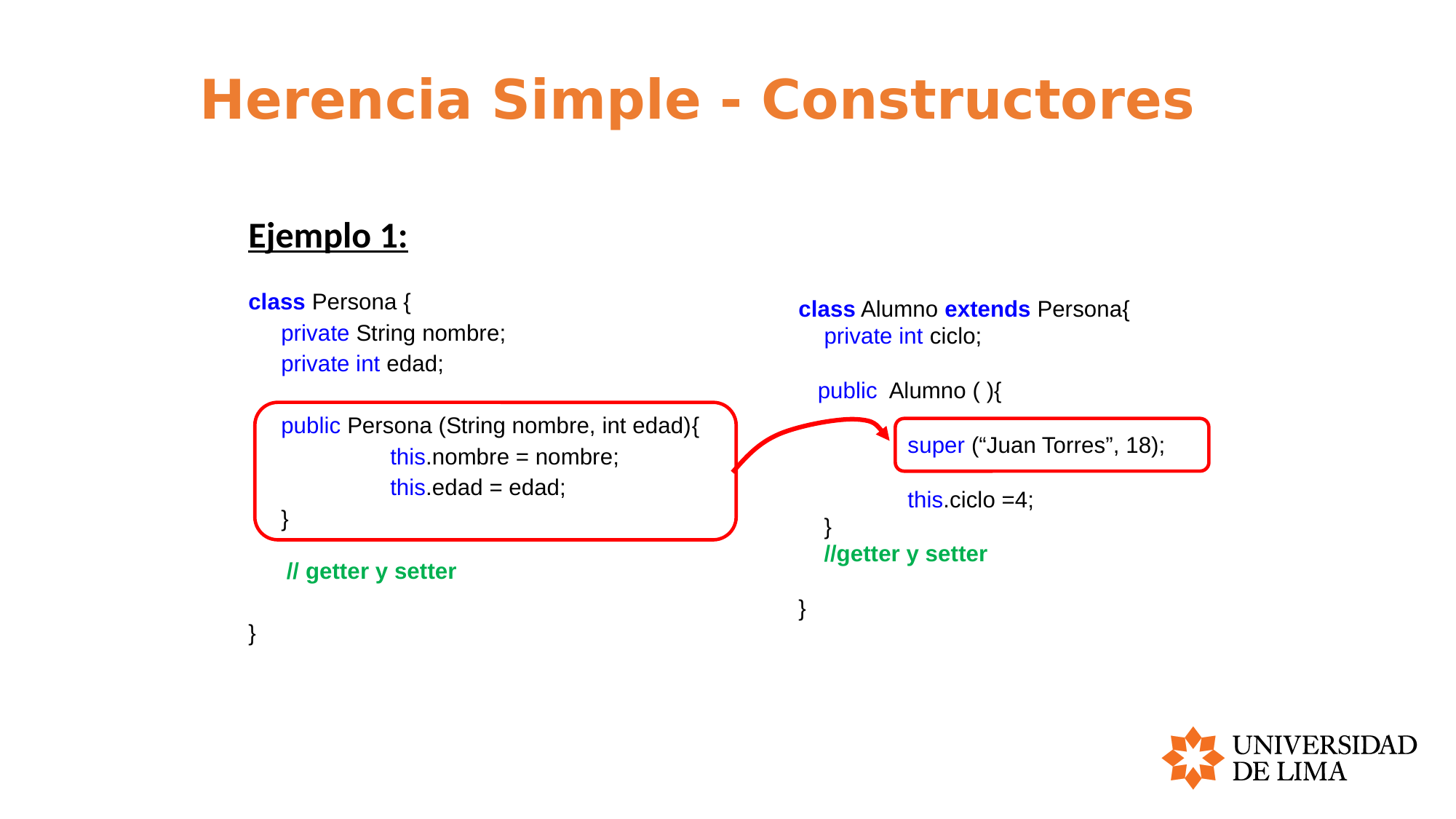

# Herencia Simple - Constructores
Ejemplo 1:
class Persona {
	private String nombre;
	private int edad;

	public Persona (String nombre, int edad){
		this.nombre = nombre;
		this.edad = edad;
	}

      // getter y setter

}

class Alumno extends Persona{
    private int ciclo;

   public  Alumno ( ){

	super (“Juan Torres”, 18);

	this.ciclo =4;
    }
    //getter y setter

}